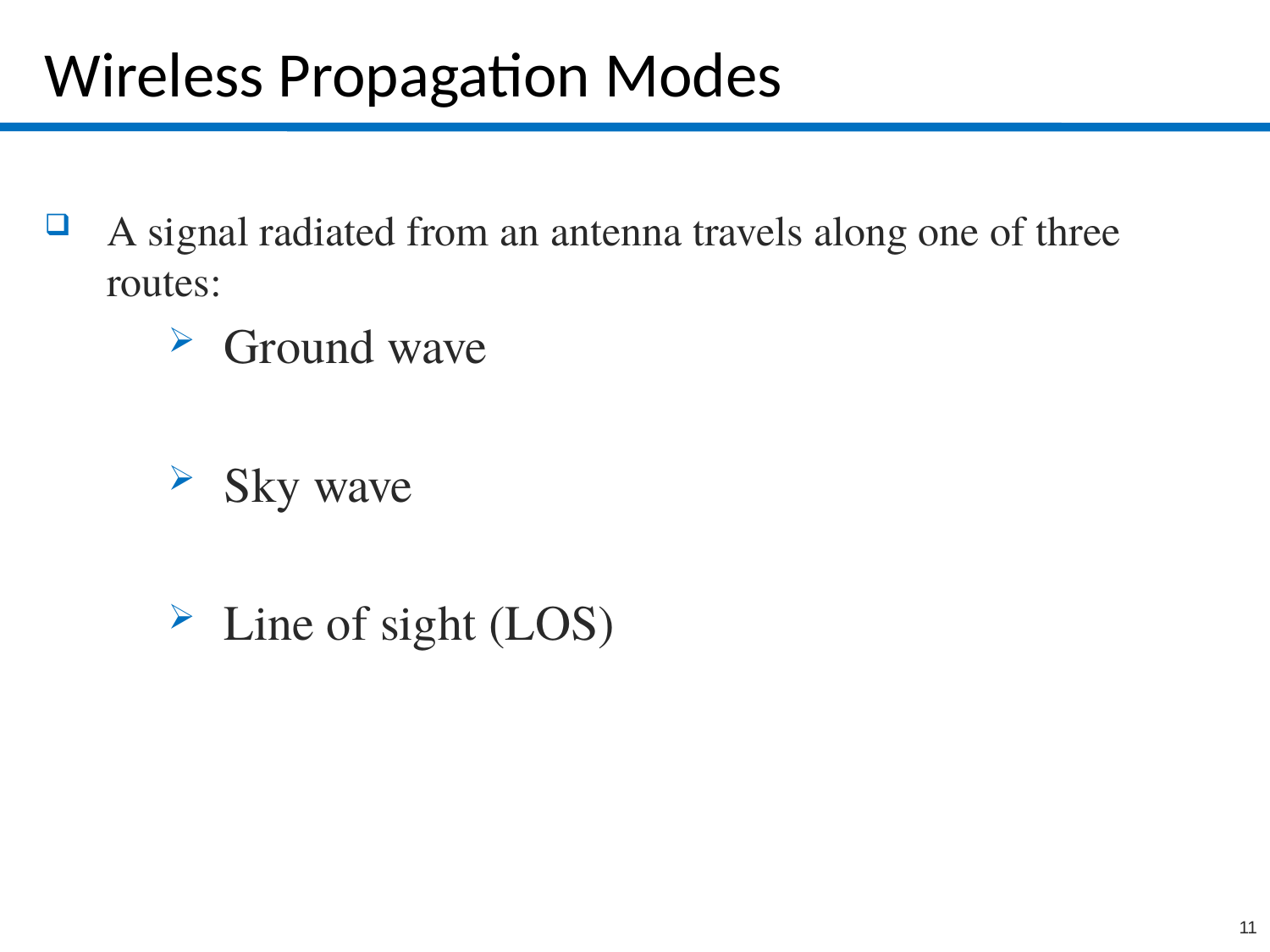

# Wireless Propagation Modes

A signal radiated from an antenna travels along one of three routes:
Ground wave

Sky wave

Line of sight (LOS)
11